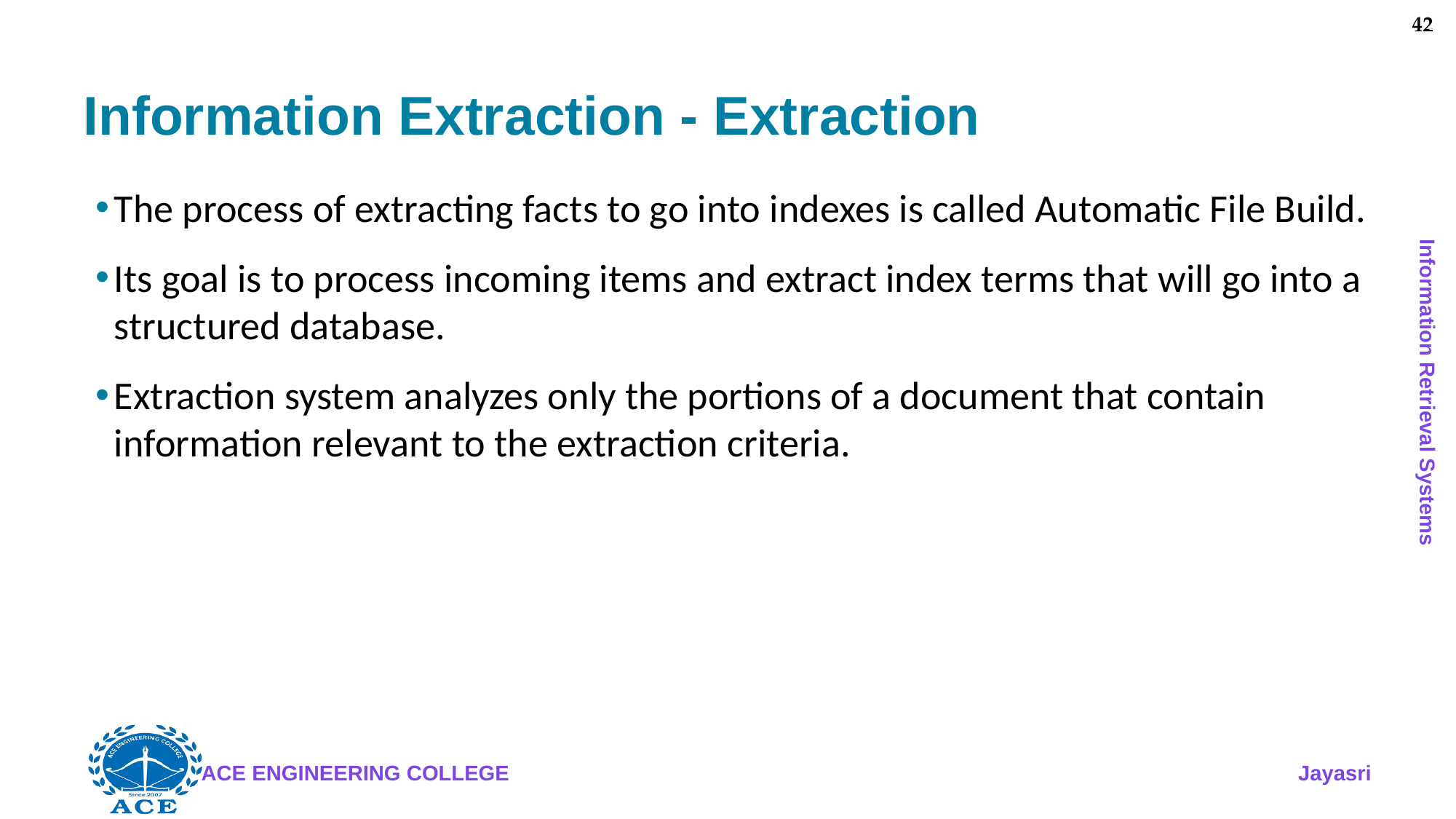

42
# Information Extraction - Extraction
The process of extracting facts to go into indexes is called Automatic File Build.
Its goal is to process incoming items and extract index terms that will go into a structured database.
Extraction system analyzes only the portions of a document that contain information relevant to the extraction criteria.